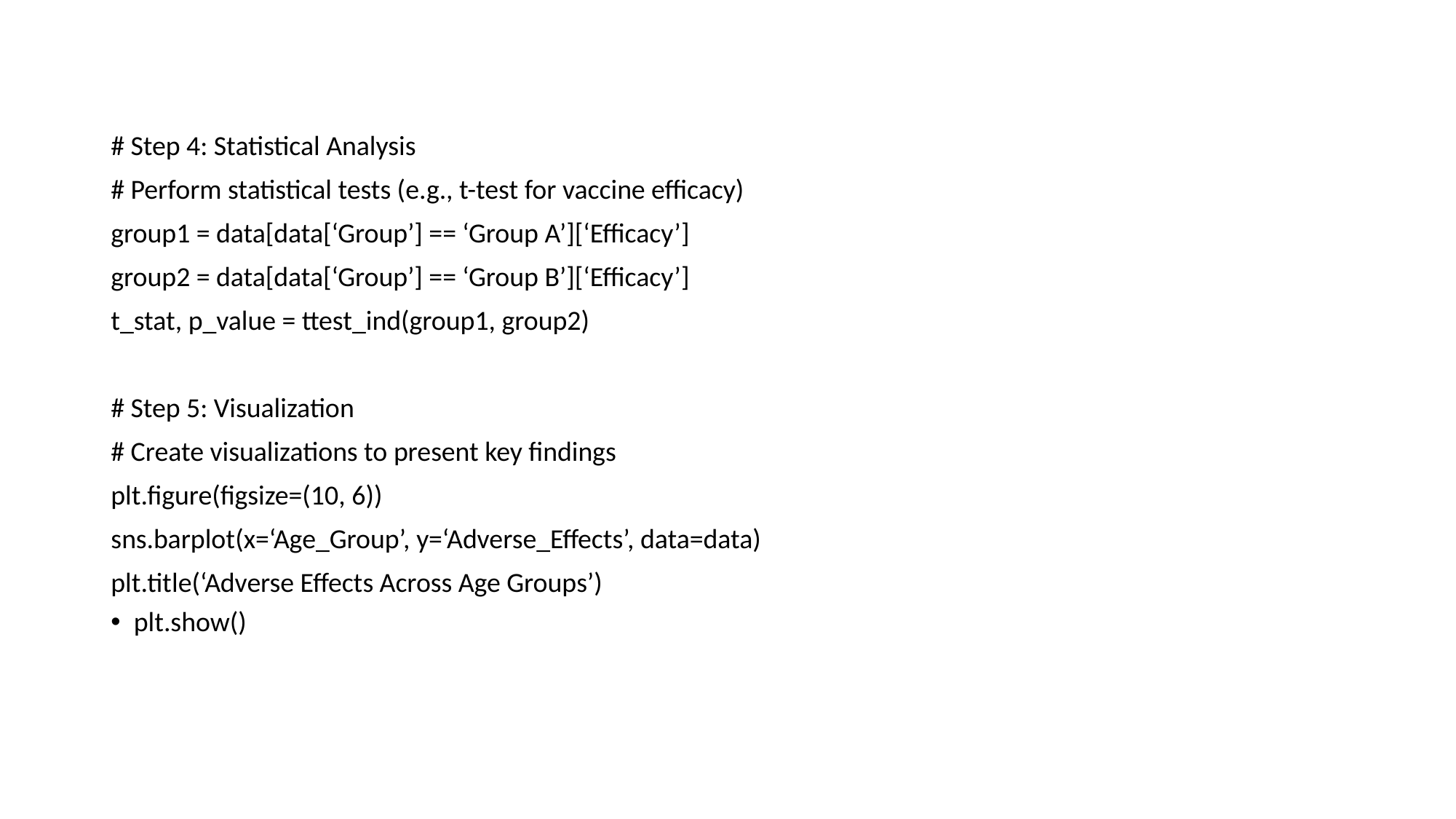

# Step 4: Statistical Analysis
# Perform statistical tests (e.g., t-test for vaccine efficacy)
group1 = data[data[‘Group’] == ‘Group A’][‘Efficacy’]
group2 = data[data[‘Group’] == ‘Group B’][‘Efficacy’]
t_stat, p_value = ttest_ind(group1, group2)

# Step 5: Visualization
# Create visualizations to present key findings
plt.figure(figsize=(10, 6))
sns.barplot(x=‘Age_Group’, y=‘Adverse_Effects’, data=data)
plt.title(‘Adverse Effects Across Age Groups’)
plt.show()